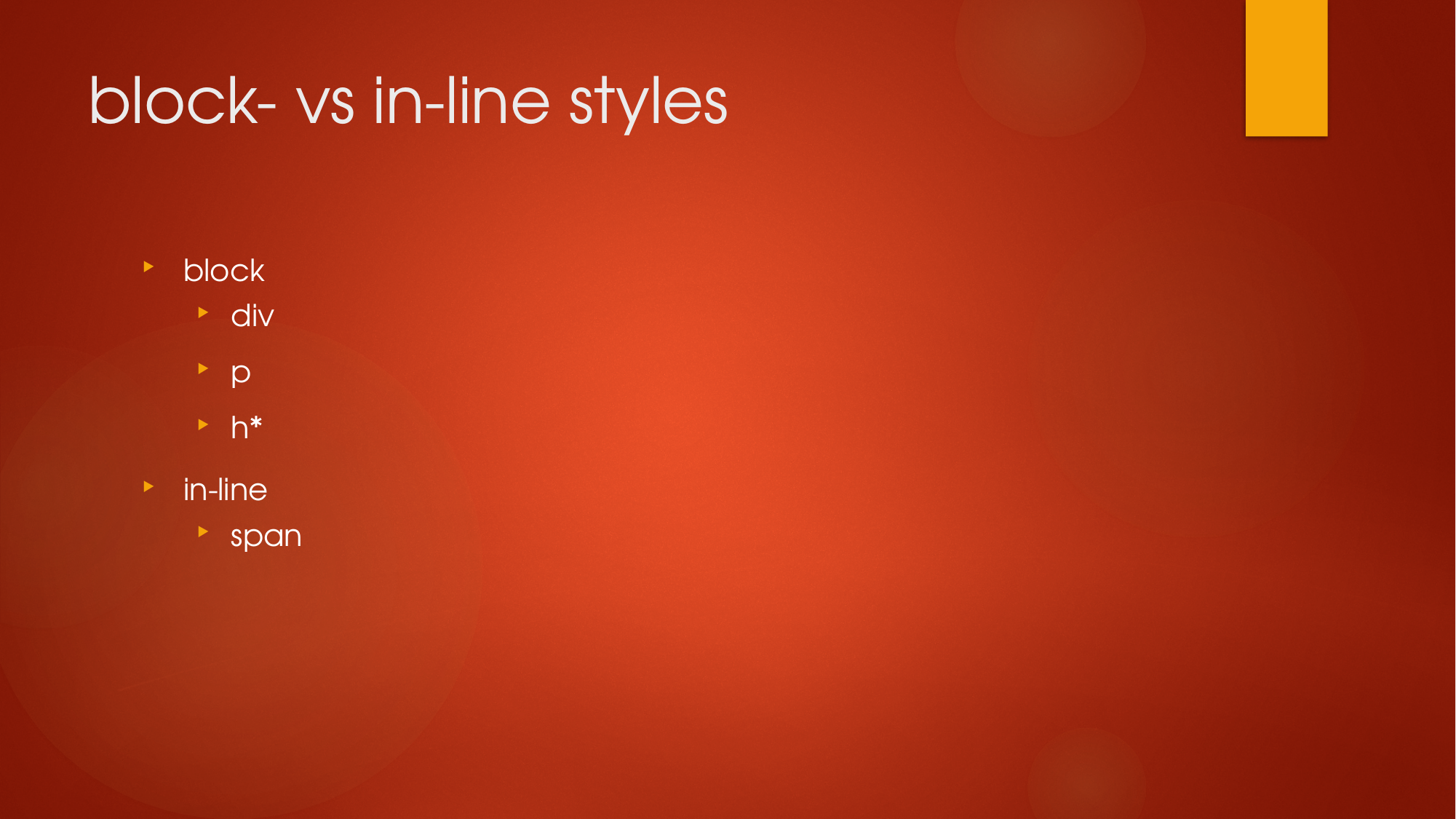

# block- vs in-line styles
block
div
p
h*
in-line
span